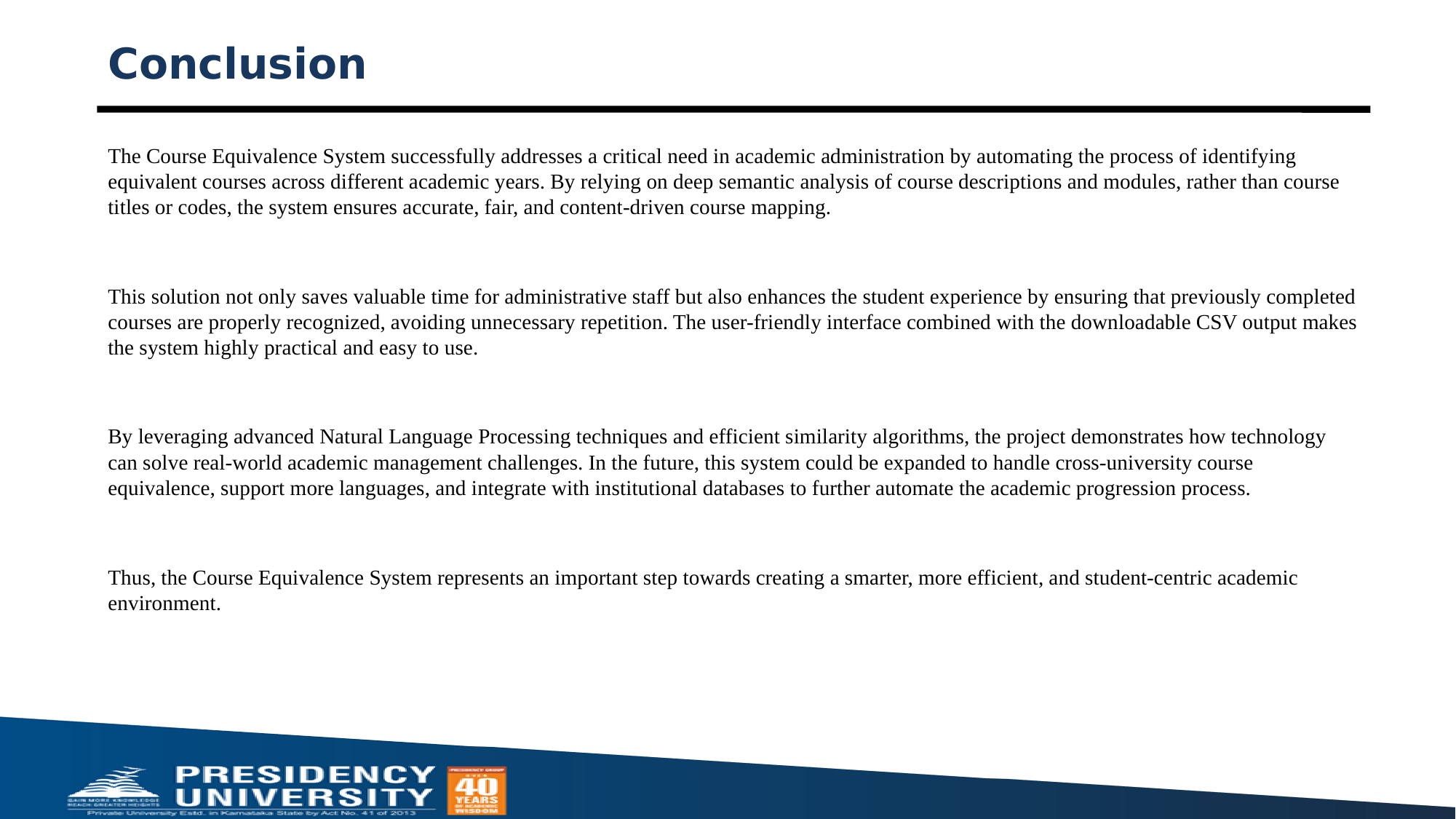

# Conclusion
The Course Equivalence System successfully addresses a critical need in academic administration by automating the process of identifying equivalent courses across different academic years. By relying on deep semantic analysis of course descriptions and modules, rather than course titles or codes, the system ensures accurate, fair, and content-driven course mapping.

This solution not only saves valuable time for administrative staff but also enhances the student experience by ensuring that previously completed courses are properly recognized, avoiding unnecessary repetition. The user-friendly interface combined with the downloadable CSV output makes the system highly practical and easy to use.

By leveraging advanced Natural Language Processing techniques and efficient similarity algorithms, the project demonstrates how technology can solve real-world academic management challenges. In the future, this system could be expanded to handle cross-university course equivalence, support more languages, and integrate with institutional databases to further automate the academic progression process.

Thus, the Course Equivalence System represents an important step towards creating a smarter, more efficient, and student-centric academic environment.